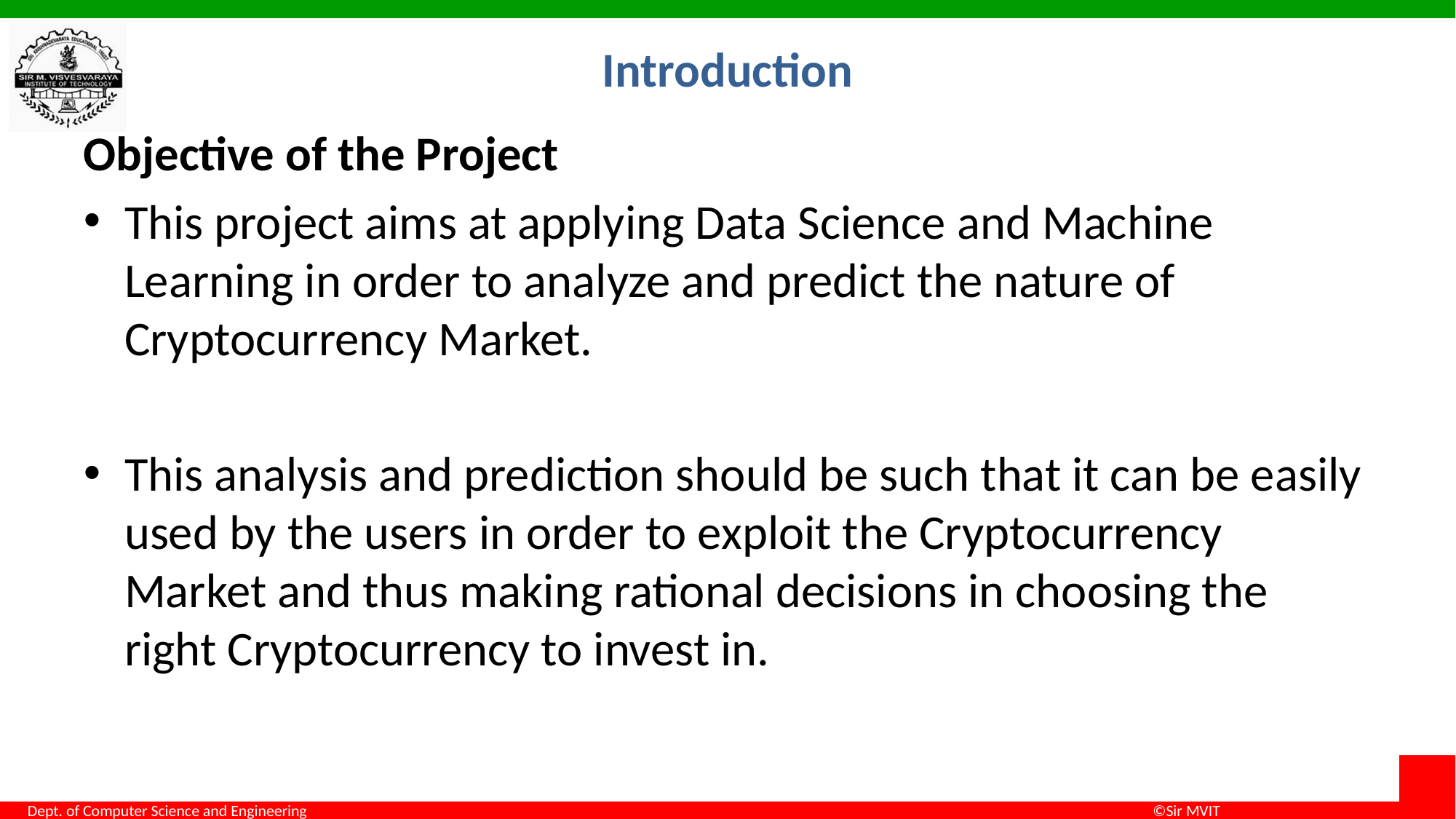

# Introduction
Objective of the Project
This project aims at applying Data Science and Machine Learning in order to analyze and predict the nature of Cryptocurrency Market.

This analysis and prediction should be such that it can be easily used by the users in order to exploit the Cryptocurrency Market and thus making rational decisions in choosing the right Cryptocurrency to invest in.